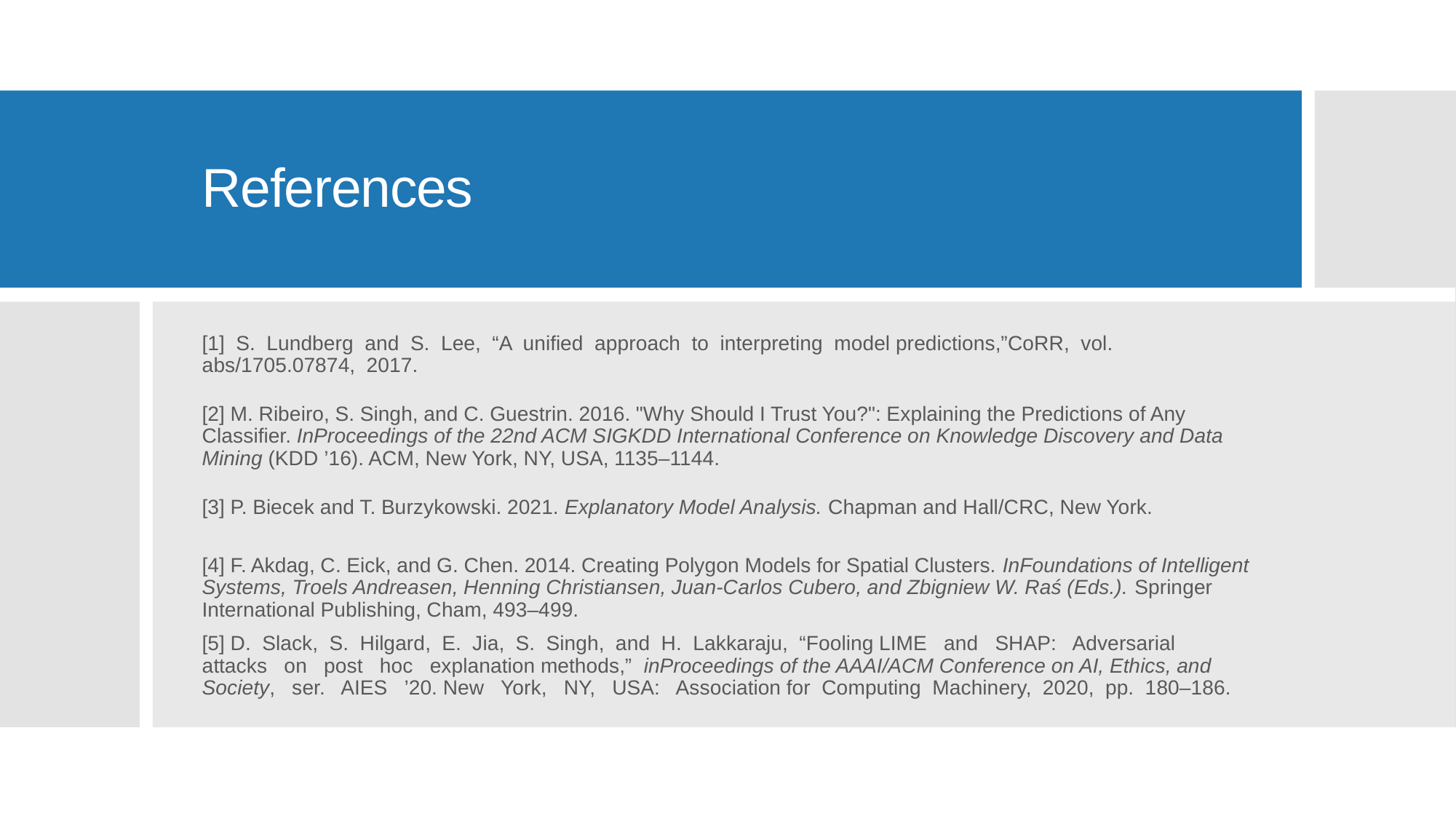

# References

[1]  S.  Lundberg  and  S.  Lee,  “A  unified  approach  to  interpreting  model predictions,”CoRR,  vol.  abs/1705.07874,  2017.

[2] M. Ribeiro, S. Singh, and C. Guestrin. 2016. "Why Should I Trust You?": Explaining the Predictions of Any Classifier. InProceedings of the 22nd ACM SIGKDD International Conference on Knowledge Discovery and Data Mining (KDD ’16). ACM, New York, NY, USA, 1135–1144.

[3] P. Biecek and T. Burzykowski. 2021. Explanatory Model Analysis. Chapman and Hall/CRC, New York.

[4] F. Akdag, C. Eick, and G. Chen. 2014. Creating Polygon Models for Spatial Clusters. InFoundations of Intelligent Systems, Troels Andreasen, Henning Christiansen, Juan-Carlos Cubero, and Zbigniew W. Raś (Eds.). Springer International Publishing, Cham, 493–499.
[5] D.  Slack,  S.  Hilgard,  E.  Jia,  S.  Singh,  and  H.  Lakkaraju,  “Fooling LIME   and   SHAP:   Adversarial   attacks   on   post   hoc   explanation methods,”  inProceedings of the AAAI/ACM Conference on AI, Ethics, and Society,   ser.   AIES   ’20. New   York,   NY,   USA:   Association for  Computing  Machinery,  2020,  pp.  180–186.